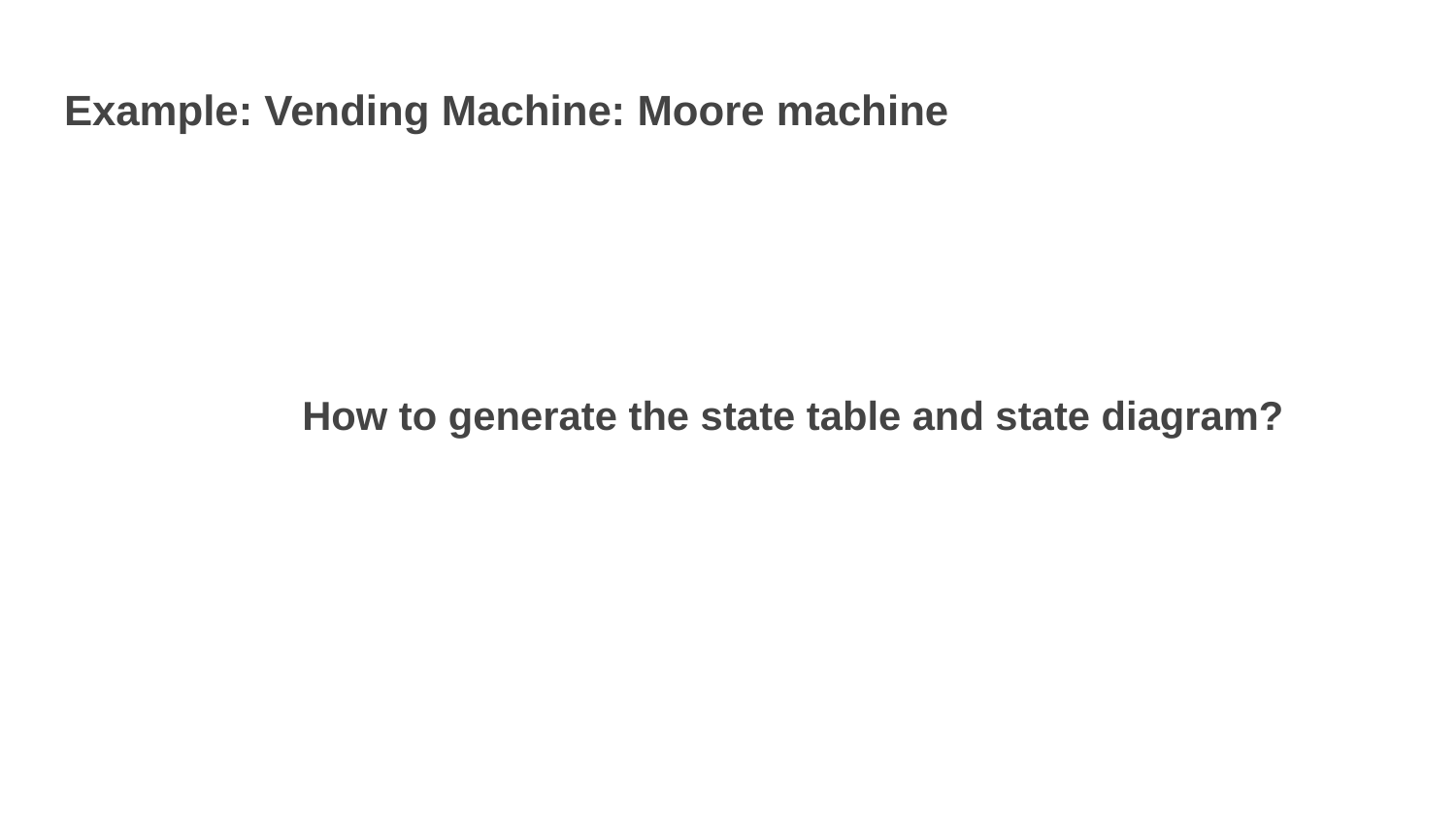

Example: Vending Machine: Moore machine
How to generate the state table and state diagram?